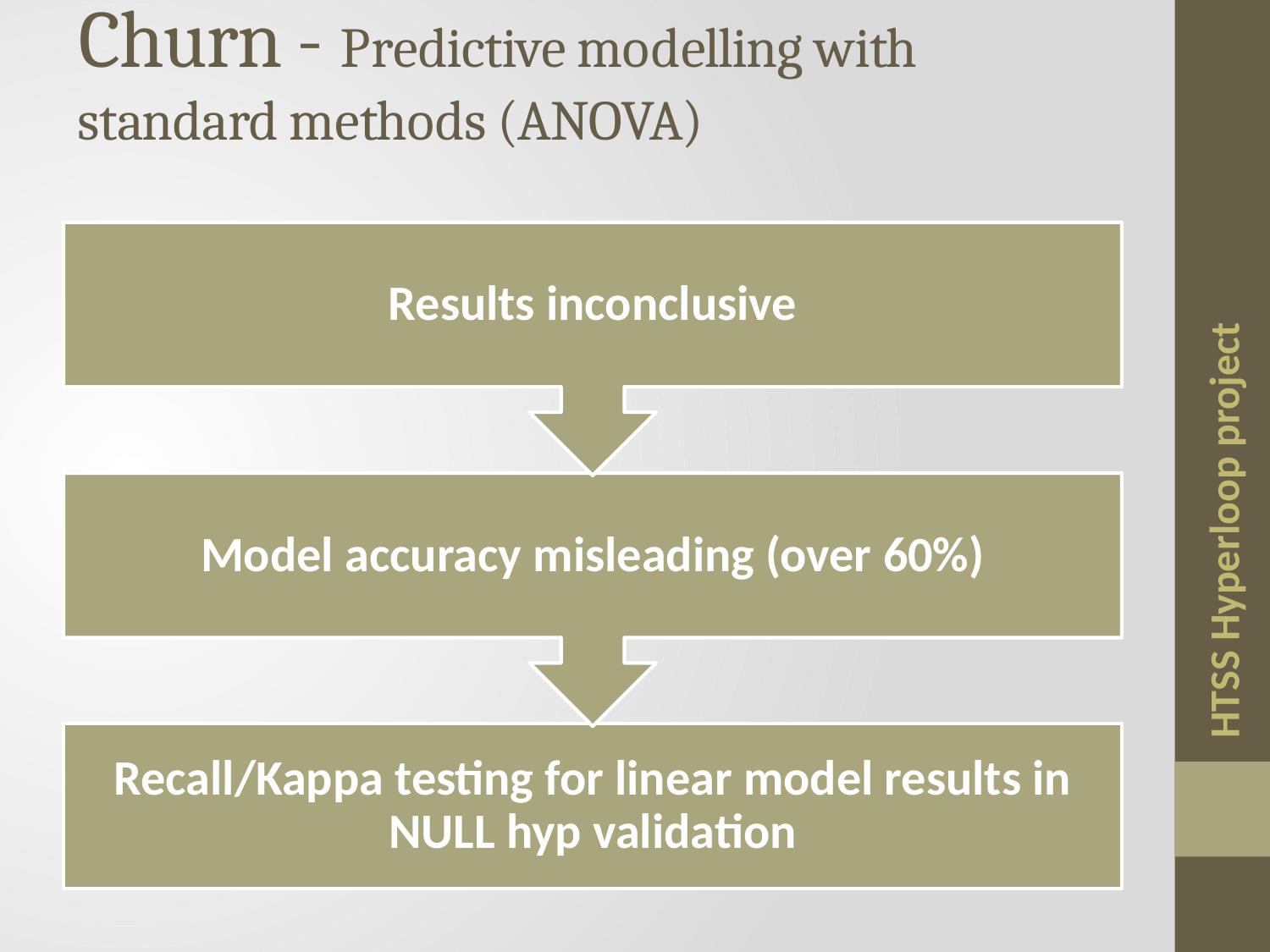

# Churn - Predictive modelling with standard methods (ANOVA)
Recall/Kappa testing for linear model results in NULL hyp validation
Model accuracy misleading (over 60%)
Results inconclusive